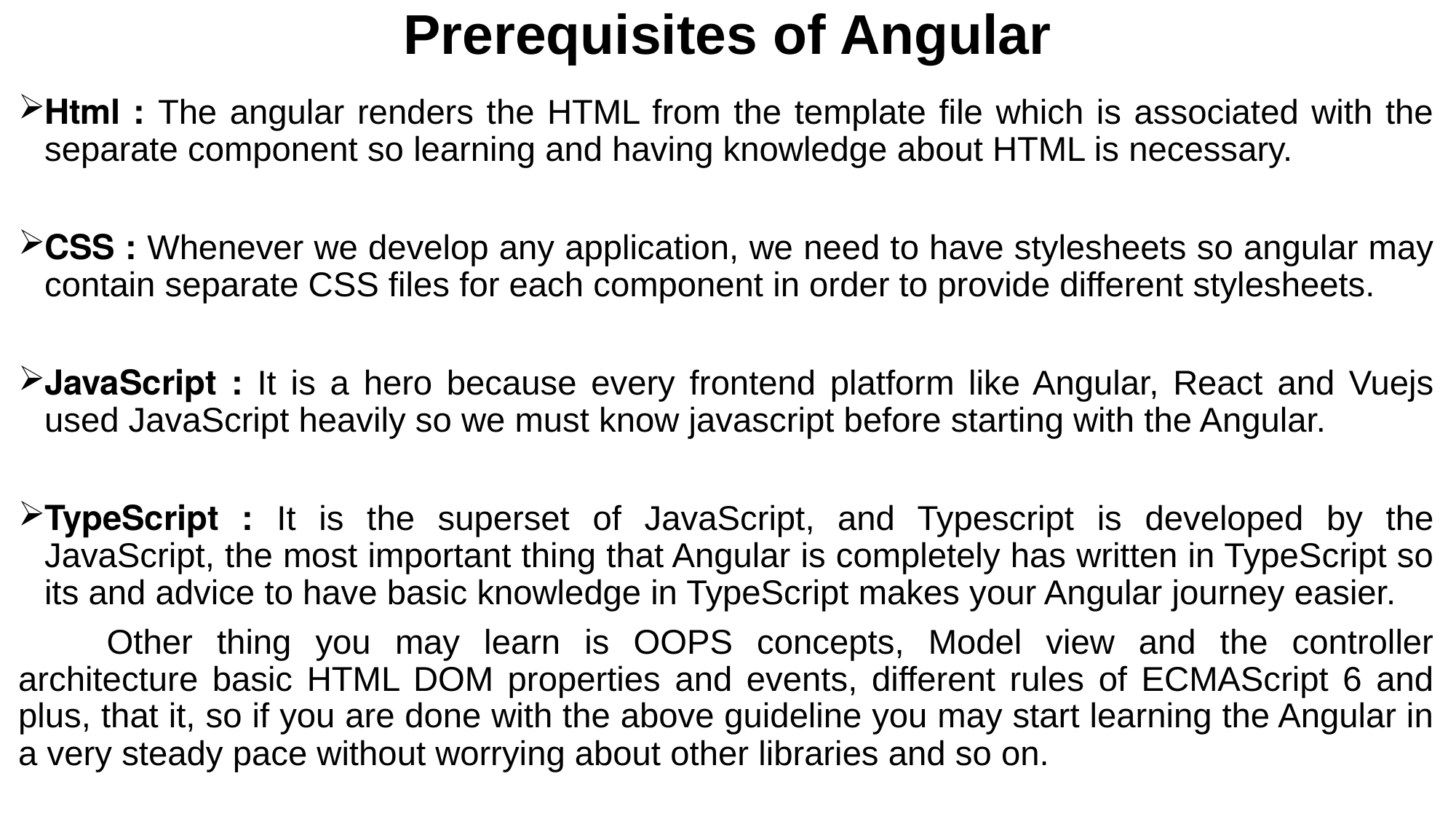

# Prerequisites of Angular
Html : The angular renders the HTML from the template file which is associated with the separate component so learning and having knowledge about HTML is necessary.

CSS : Whenever we develop any application, we need to have stylesheets so angular may contain separate CSS files for each component in order to provide different stylesheets.

JavaScript : It is a hero because every frontend platform like Angular, React and Vuejs used JavaScript heavily so we must know javascript before starting with the Angular.

TypeScript : It is the superset of JavaScript, and Typescript is developed by the JavaScript, the most important thing that Angular is completely has written in TypeScript so its and advice to have basic knowledge in TypeScript makes your Angular journey easier.
	Other thing you may learn is OOPS concepts, Model view and the controller architecture basic HTML DOM properties and events, different rules of ECMAScript 6 and plus, that it, so if you are done with the above guideline you may start learning the Angular in a very steady pace without worrying about other libraries and so on.